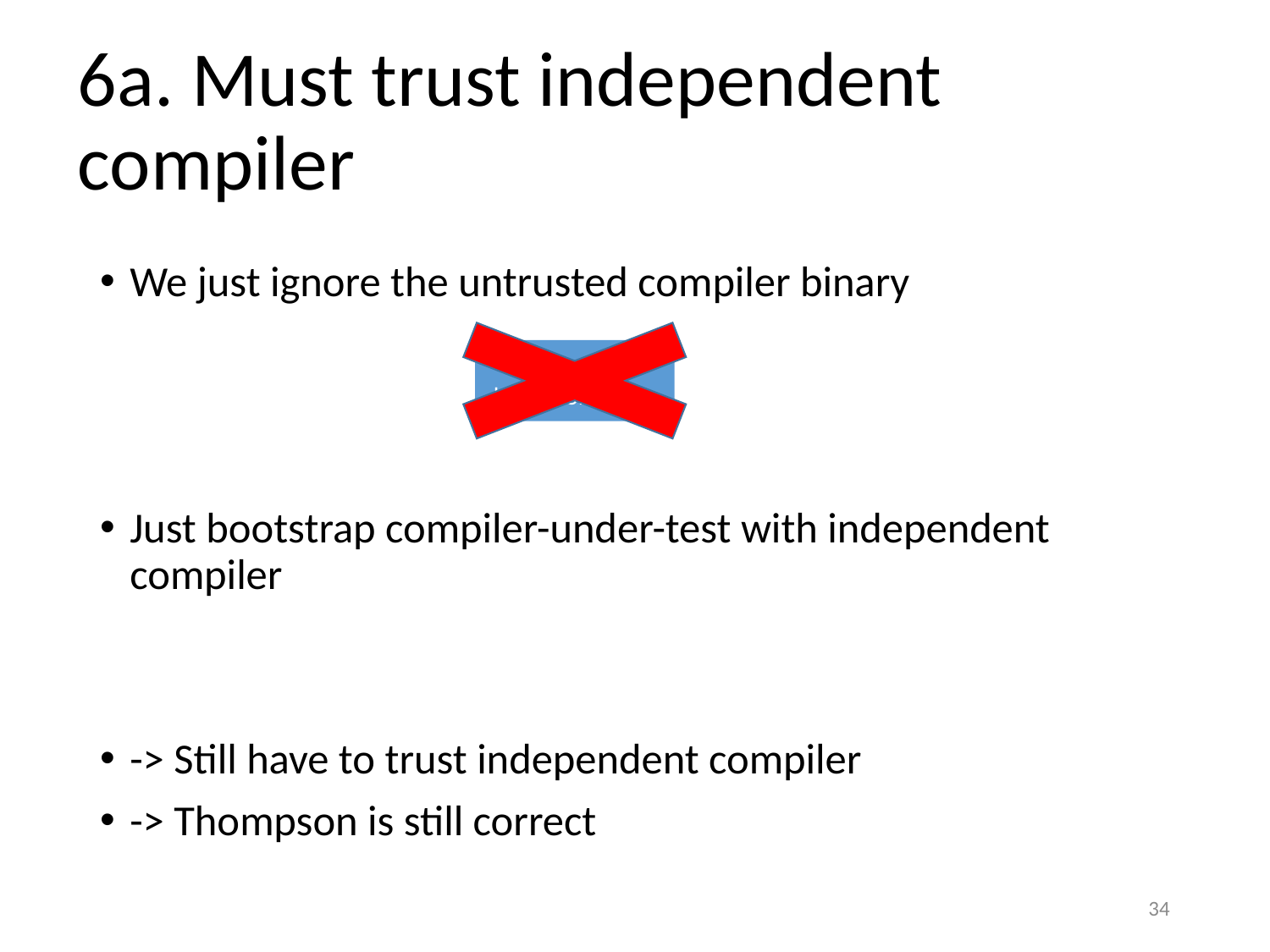

# 6a. Must trust independent compiler
We just ignore the untrusted compiler binary

Just bootstrap compiler-under-test with independent compiler

-> Still have to trust independent compiler
-> Thompson is still correct

C-Compiler
backdoor binary
34